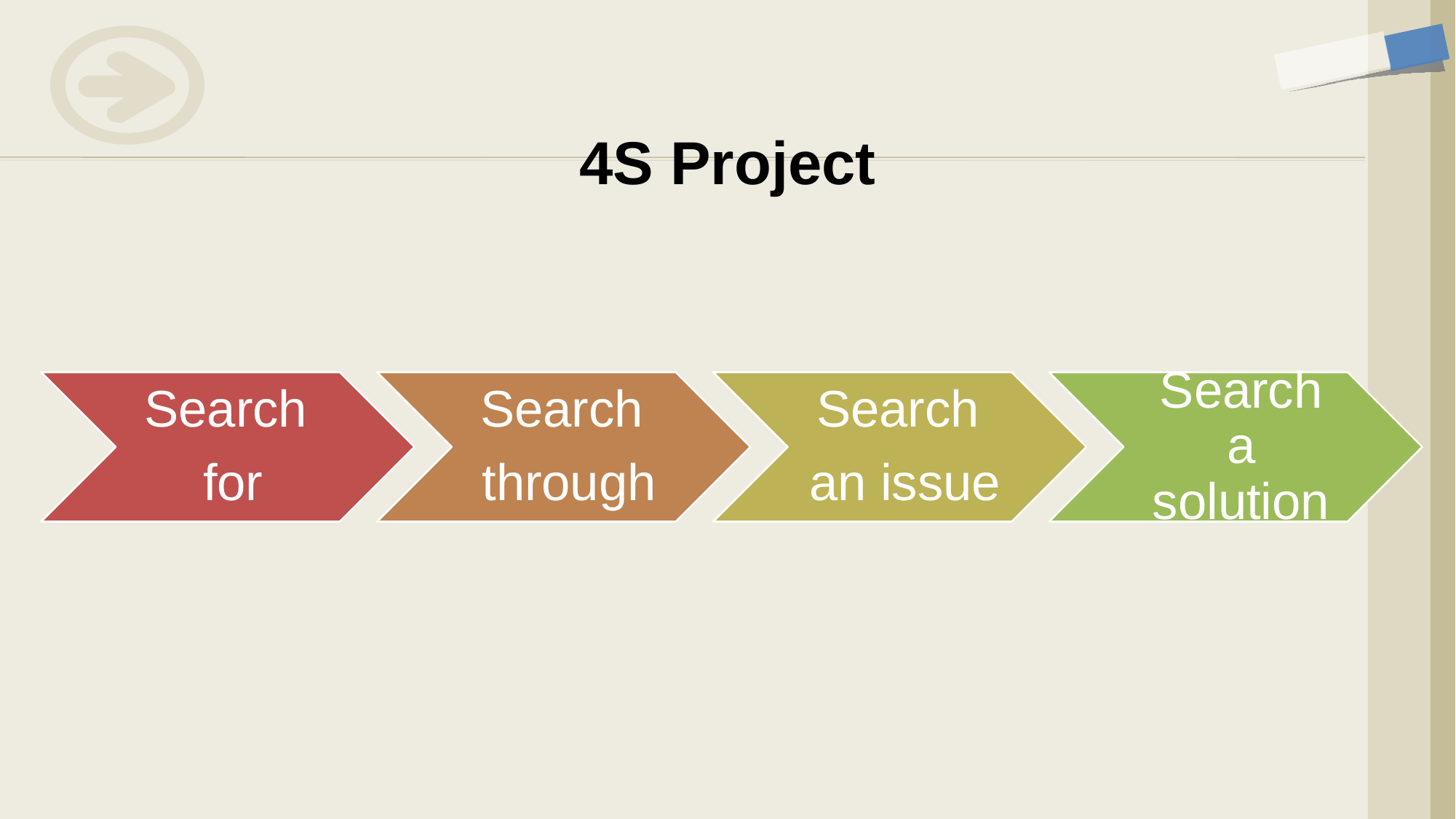

# 4S Project
Search
for
Search
through
Search
an issue
Search a solution